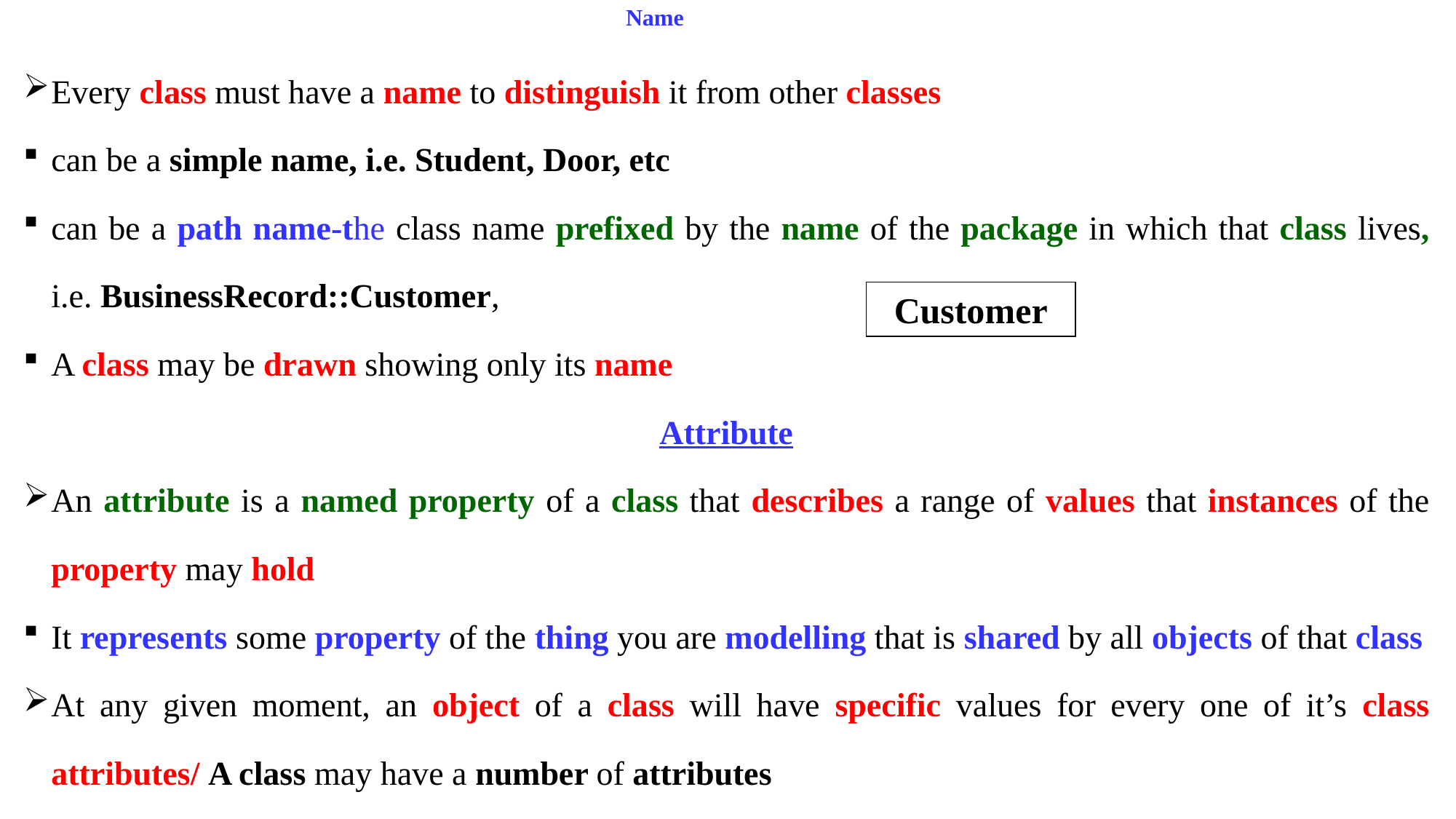

# Name
Every class must have a name to distinguish it from other classes
can be a simple name, i.e. Student, Door, etc
can be a path name-the class name prefixed by the name of the package in which that class lives, i.e. BusinessRecord::Customer,
A class may be drawn showing only its name
Attribute
An attribute is a named property of a class that describes a range of values that instances of the property may hold
It represents some property of the thing you are modelling that is shared by all objects of that class
At any given moment, an object of a class will have specific values for every one of it’s class attributes/ A class may have a number of attributes

Customer
10